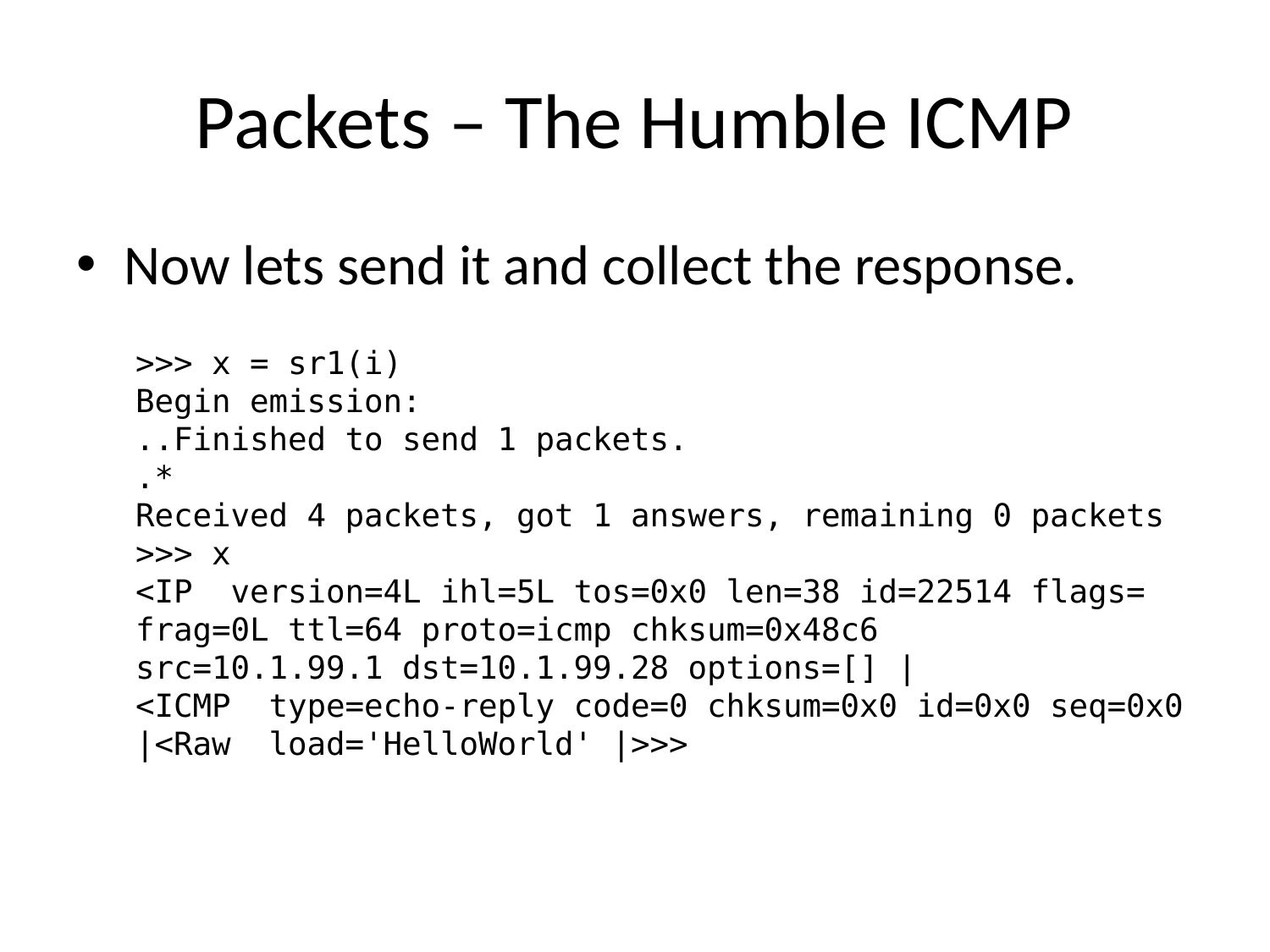

# Packets – The Humble ICMP
Now lets send it and collect the response.

>>> x = sr1(i)
Begin emission:
..Finished to send 1 packets.
.*
Received 4 packets, got 1 answers, remaining 0 packets
>>> x
<IP  version=4L ihl=5L tos=0x0 len=38 id=22514 flags=
frag=0L ttl=64 proto=icmp chksum=0x48c6
src=10.1.99.1 dst=10.1.99.28 options=[] |
<ICMP  type=echo-reply code=0 chksum=0x0 id=0x0 seq=0x0
|<Raw  load='HelloWorld' |>>>